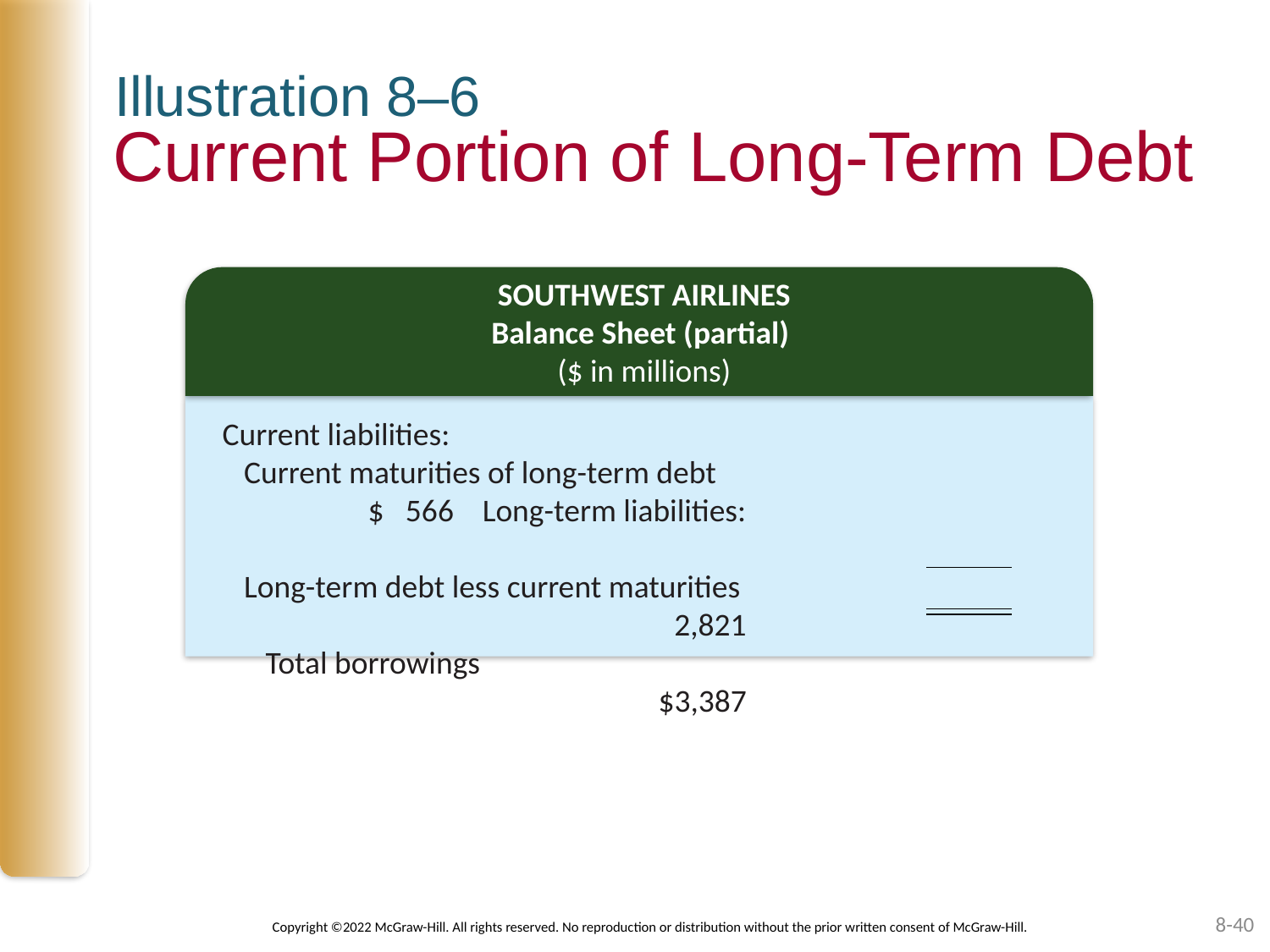

Illustration 8–6
# Current Portion of Long-Term Debt

SOUTHWEST AIRLINES
Balance Sheet (partial)
($ in millions)

Current liabilities:
   Current maturities of long-term debt				$   566    Long-term liabilities:
   Long-term debt less current maturities				  2,821
      Total borrowings				$3,387
8-40
Copyright ©2022 McGraw-Hill. All rights reserved. No reproduction or distribution without the prior written consent of McGraw-Hill.